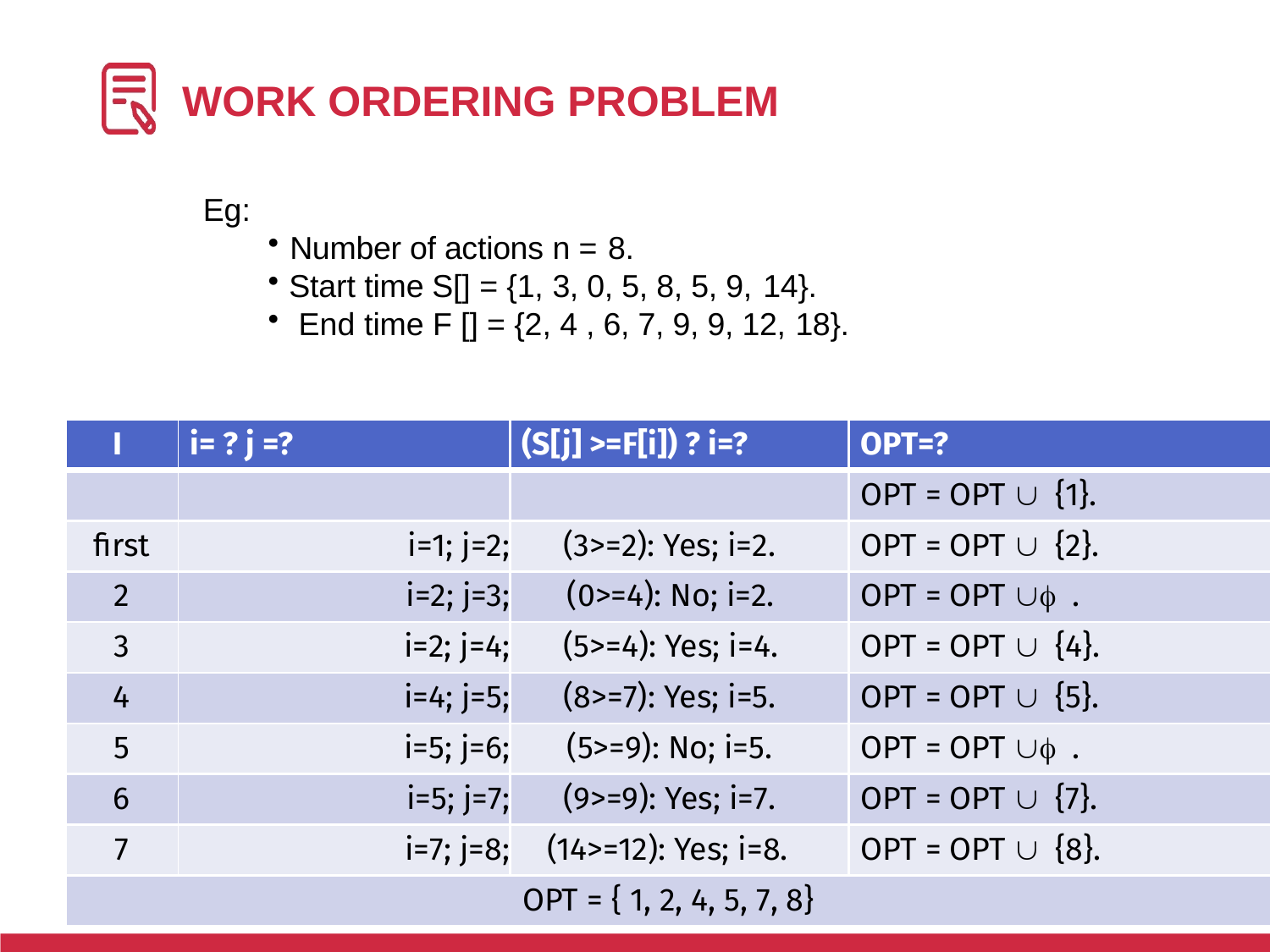

31
# WORK ORDERING PROBLEM
Eg:
Number of actions n = 8.
Start time S[] = {1, 3, 0, 5, 8, 5, 9, 14}.
End time F [] = {2, 4 , 6, 7, 9, 9, 12, 18}.

| I | i= ? j =? | (S[j] >=F[i]) ? i=? | OPT=? |
| --- | --- | --- | --- |
|  |  |  | OPT = OPT ∪ {1}. |
| first | i=1; j=2; | (3>=2): Yes; i=2. | OPT = OPT ∪ {2}. |
| 2 | i=2; j=3; | (0>=4): No; i=2. | OPT = OPT ∪φ . |
| 3 | i=2; j=4; | (5>=4): Yes; i=4. | OPT = OPT ∪ {4}. |
| 4 | i=4; j=5; | (8>=7): Yes; i=5. | OPT = OPT ∪ {5}. |
| 5 | i=5; j=6; | (5>=9): No; i=5. | OPT = OPT ∪φ . |
| 6 | i=5; j=7; | (9>=9): Yes; i=7. | OPT = OPT ∪ {7}. |
| 7 | i=7; j=8; | (14>=12): Yes; i=8. | OPT = OPT ∪ {8}. |
| OPT = { 1, 2, 4, 5, 7, 8} |  |  |  |